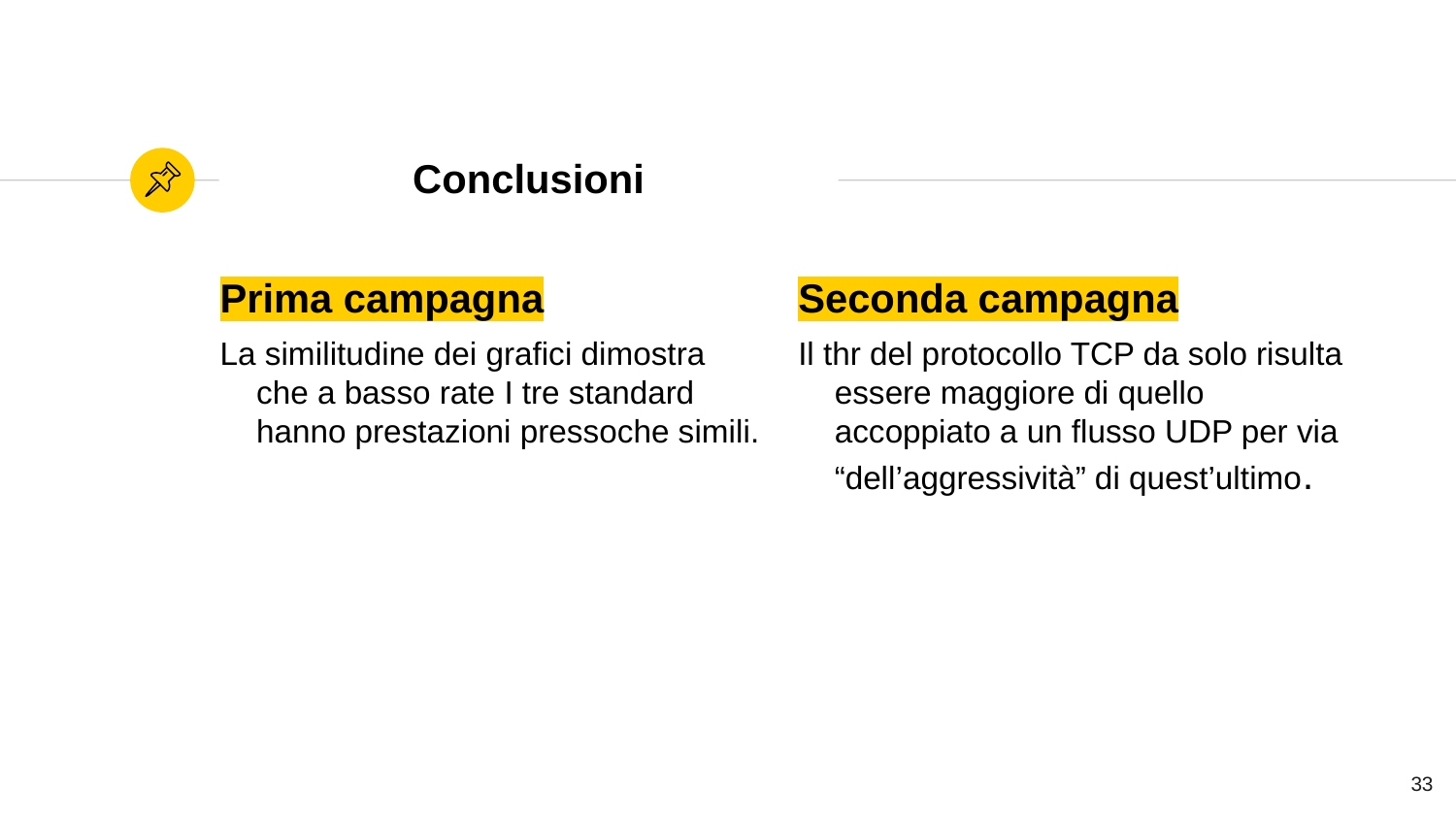

Conclusioni

# Prima campagna
La similitudine dei grafici dimostra che a basso rate I tre standard hanno prestazioni pressoche simili.
Seconda campagna
Il thr del protocollo TCP da solo risulta essere maggiore di quello accoppiato a un flusso UDP per via “dell’aggressività” di quest’ultimo.
33